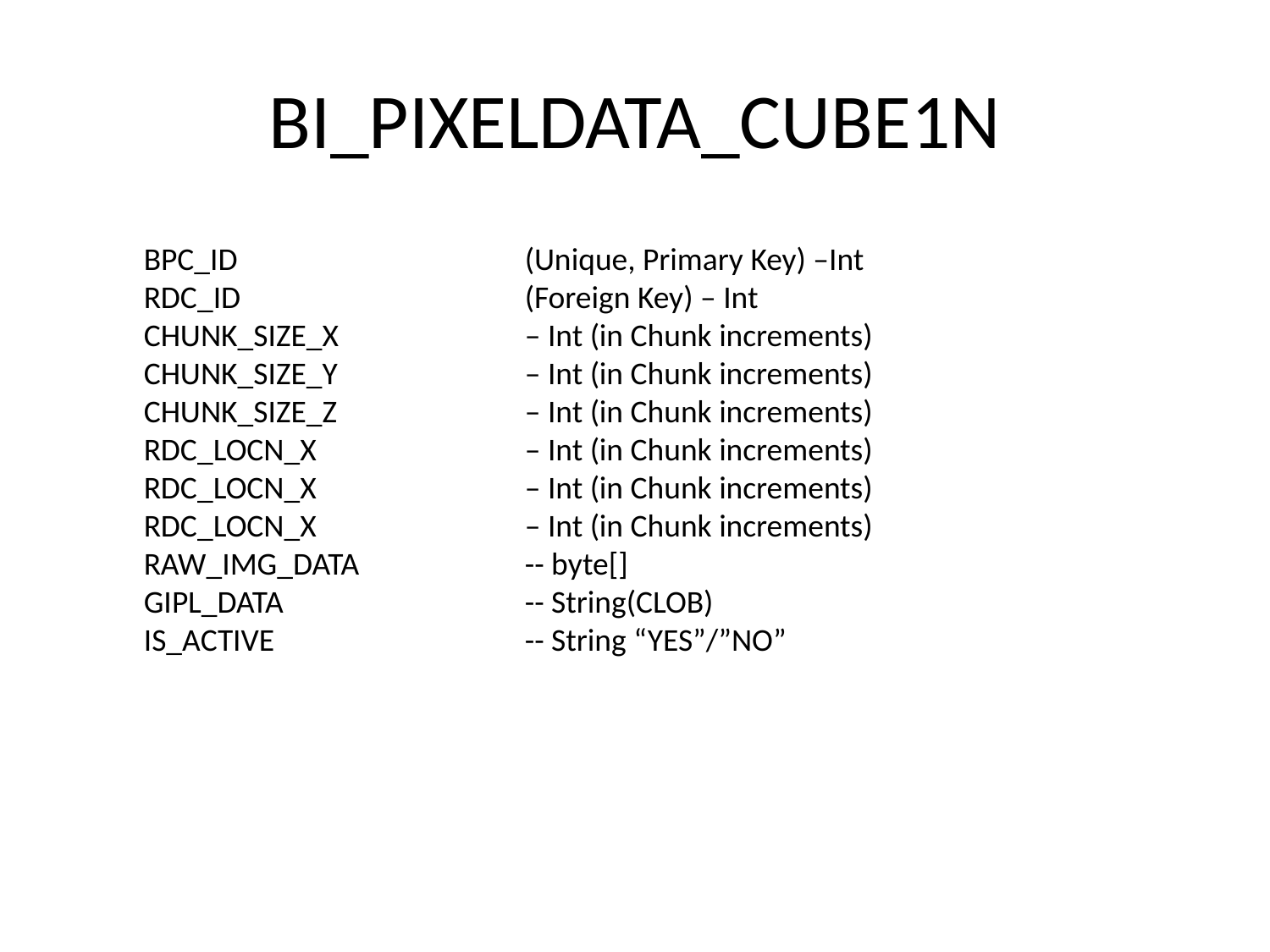

# BI_PIXELDATA_CUBE1N
BPC_ID 			(Unique, Primary Key) –Int
RDC_ID 			(Foreign Key) – Int
CHUNK_SIZE_X		– Int (in Chunk increments)
CHUNK_SIZE_Y		– Int (in Chunk increments)
CHUNK_SIZE_Z		– Int (in Chunk increments)
RDC_LOCN_X		– Int (in Chunk increments)
RDC_LOCN_X		– Int (in Chunk increments)
RDC_LOCN_X		– Int (in Chunk increments)
RAW_IMG_DATA		-- byte[]
GIPL_DATA		-- String(CLOB)
IS_ACTIVE		-- String “YES”/”NO”